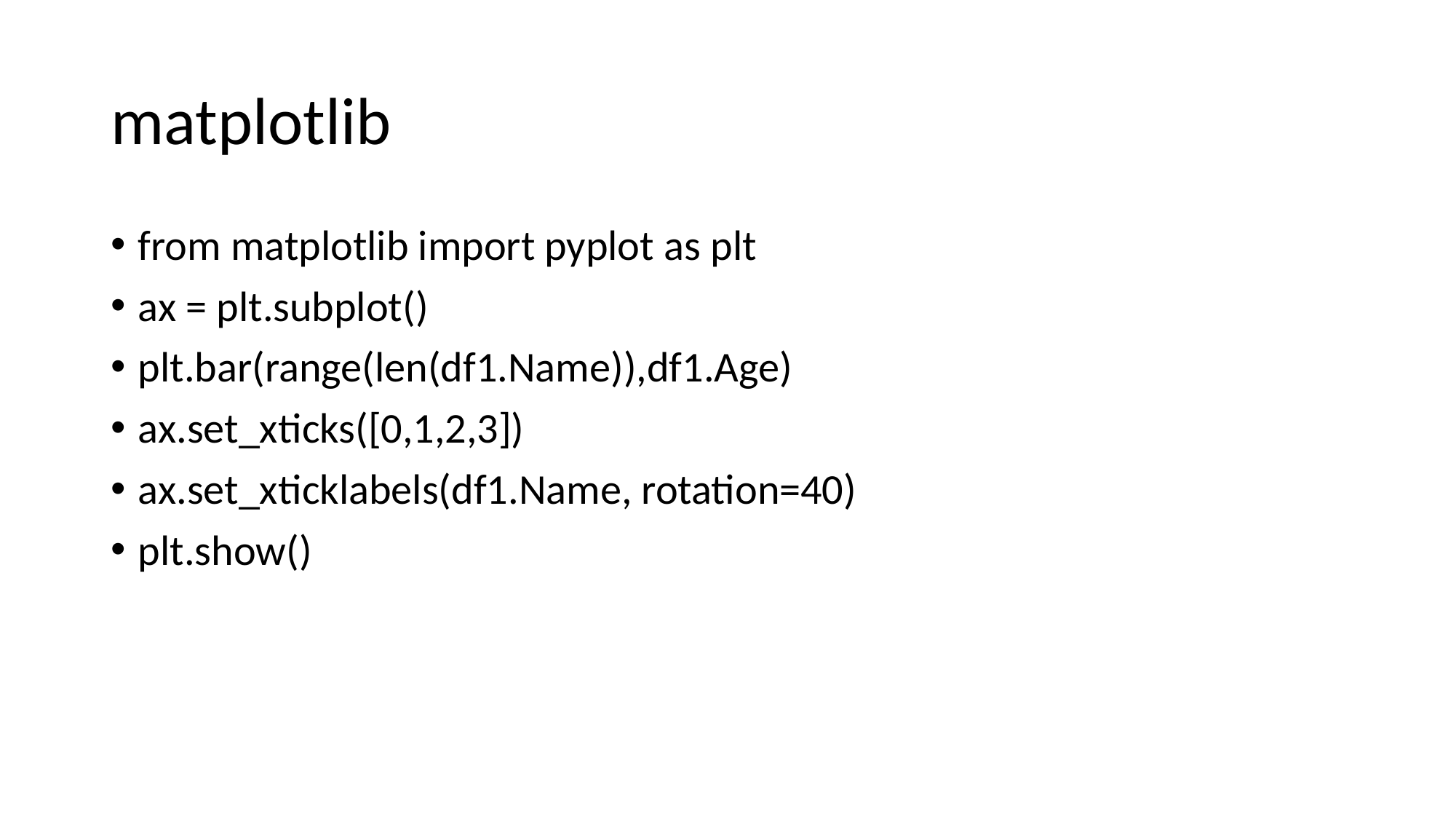

# matplotlib
from matplotlib import pyplot as plt
ax = plt.subplot()
plt.bar(range(len(df1.Name)),df1.Age)
ax.set_xticks([0,1,2,3])
ax.set_xticklabels(df1.Name, rotation=40)
plt.show()